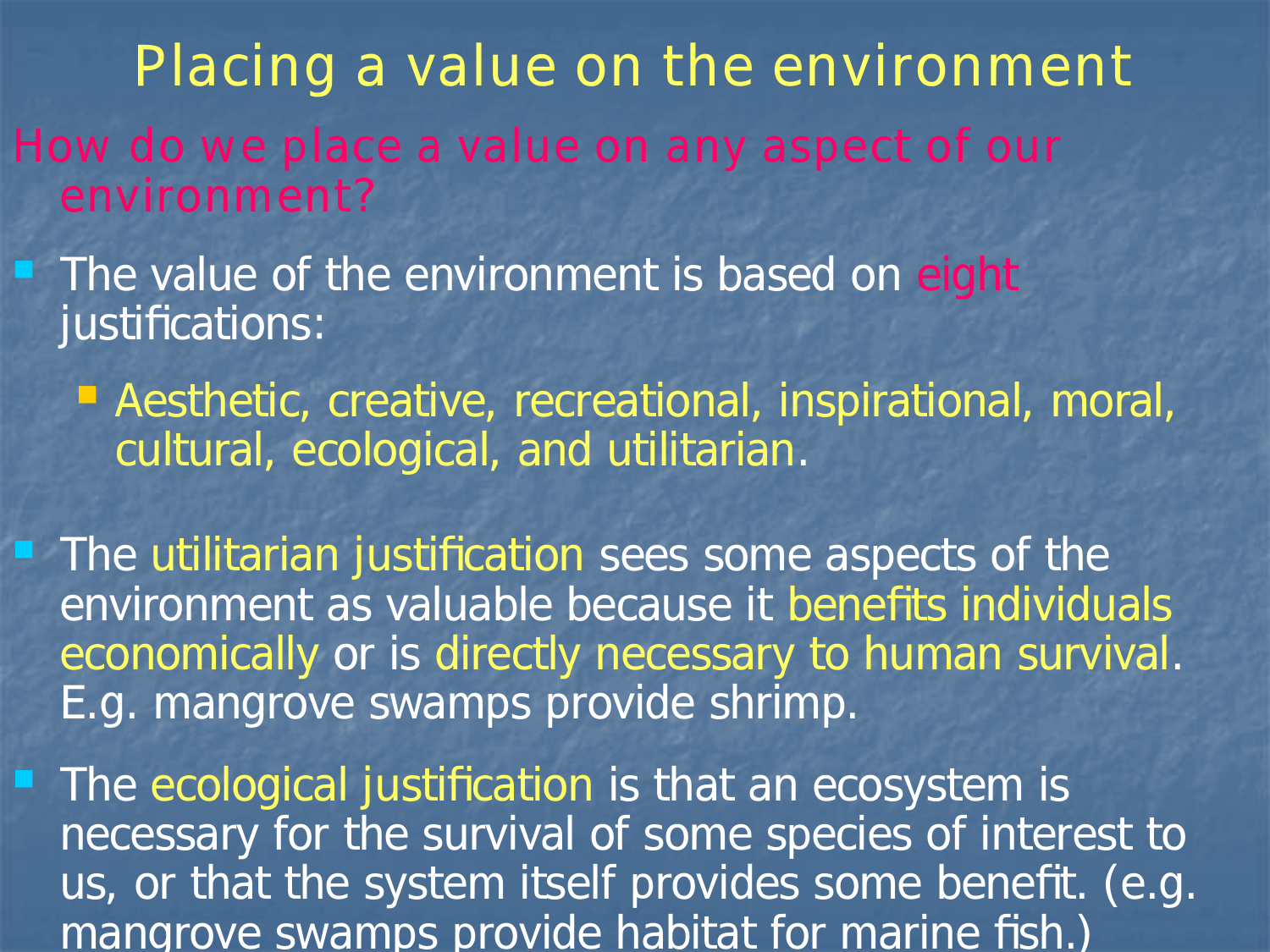

# Placing a value on the environment
How do we place a value on any aspect of our environment?

The value of the environment is based on eight justifications:

Aesthetic, creative, recreational, inspirational, moral, cultural, ecological, and utilitarian.

The utilitarian justification sees some aspects of the environment as valuable because it benefits individuals economically or is directly necessary to human survival. E.g. mangrove swamps provide shrimp.

The ecological justification is that an ecosystem is necessary for the survival of some species of interest to us, or that the system itself provides some benefit. (e.g. mangrove swamps provide habitat for marine fish.)